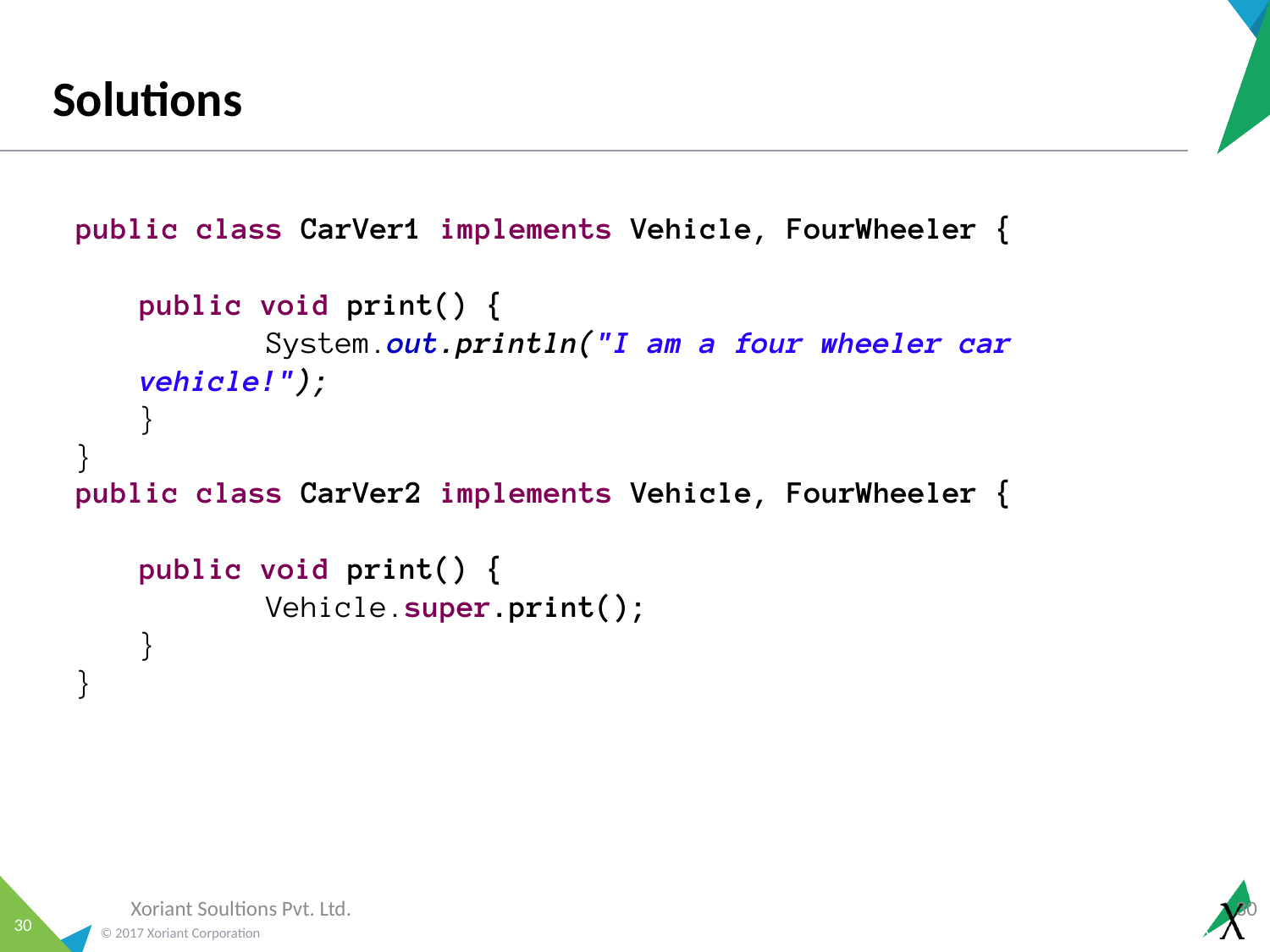

# Solutions
public class CarVer1 implements Vehicle, FourWheeler {

public void print() {
	System.out.println("I am a four wheeler car vehicle!");
}
}
public class CarVer2 implements Vehicle, FourWheeler {

public void print() {
	Vehicle.super.print();
}
}
Xoriant Soultions Pvt. Ltd.
30